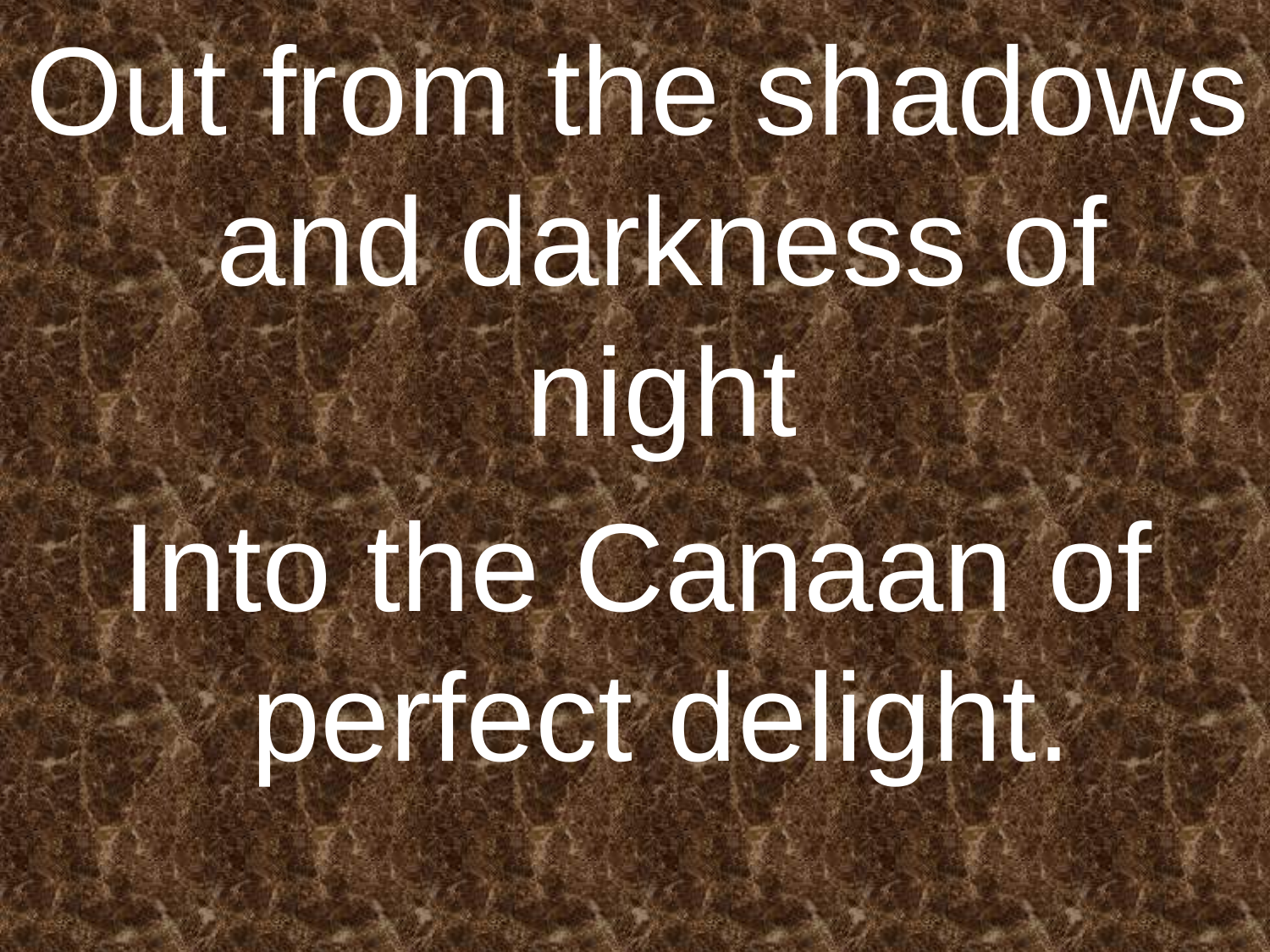

Out from the shadows and darkness of night
Into the Canaan of perfect delight.